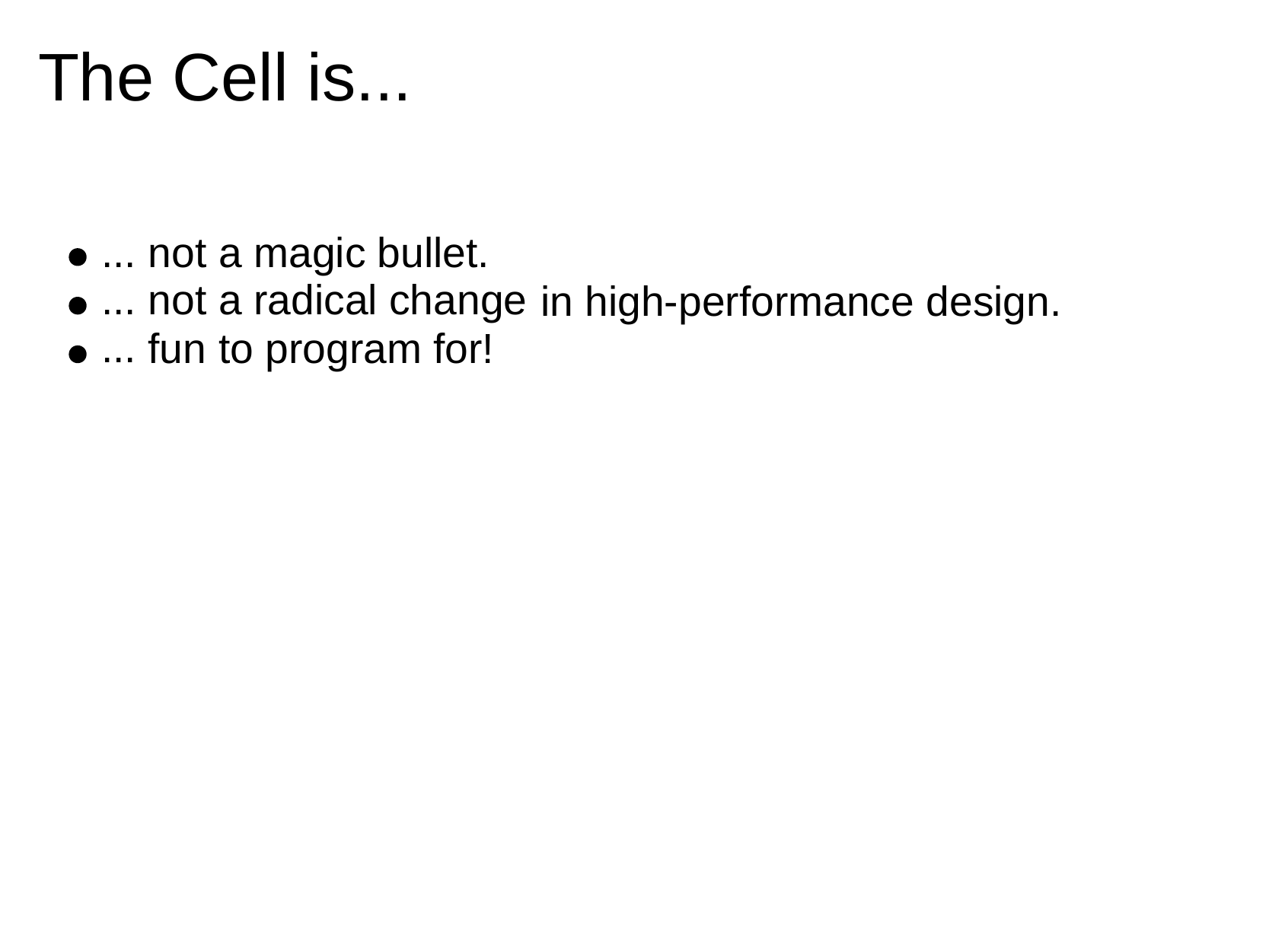

The Cell is...
...
...
...
not
not fun
a magic bullet.
a radical change to program for!

in high-performance design.